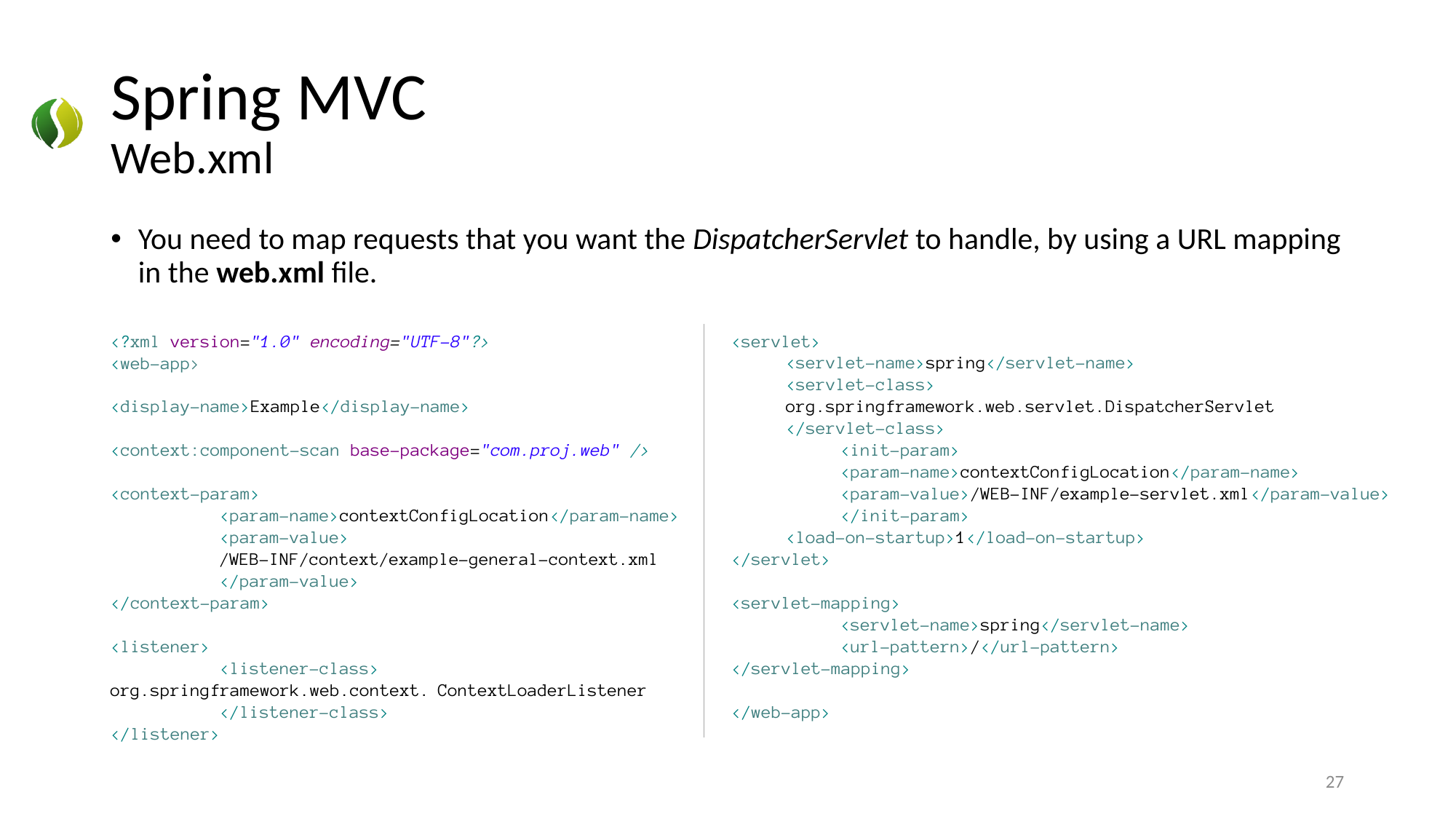

# Spring MVC Web.xml
You need to map requests that you want the DispatcherServlet to handle, by using a URL mapping in the web.xml file.
<?xml version="1.0" encoding="UTF-8"?>
<web-app>

<display-name>Example</display-name>

<context:component-scan base-package="com.proj.web" />

<context-param>
	<param-name>contextConfigLocation</param-name>
	<param-value>
	/WEB-INF/context/example-general-context.xml
	</param-value>
</context-param>

<listener>
	<listener-class>            	org.springframework.web.context.	ContextLoaderListener
	</listener-class>
</listener>
<servlet>
<servlet-name>spring</servlet-name>
<servlet-class>
org.springframework.web.servlet.DispatcherServlet
</servlet-class>
<init-param>
<param-name>contextConfigLocation</param-name>
<param-value>/WEB-INF/example-servlet.xml</param-value>
</init-param>
<load-on-startup>1</load-on-startup>
</servlet>

<servlet-mapping>
	<servlet-name>spring</servlet-name>
	<url-pattern>/</url-pattern>
</servlet-mapping>

</web-app>
27